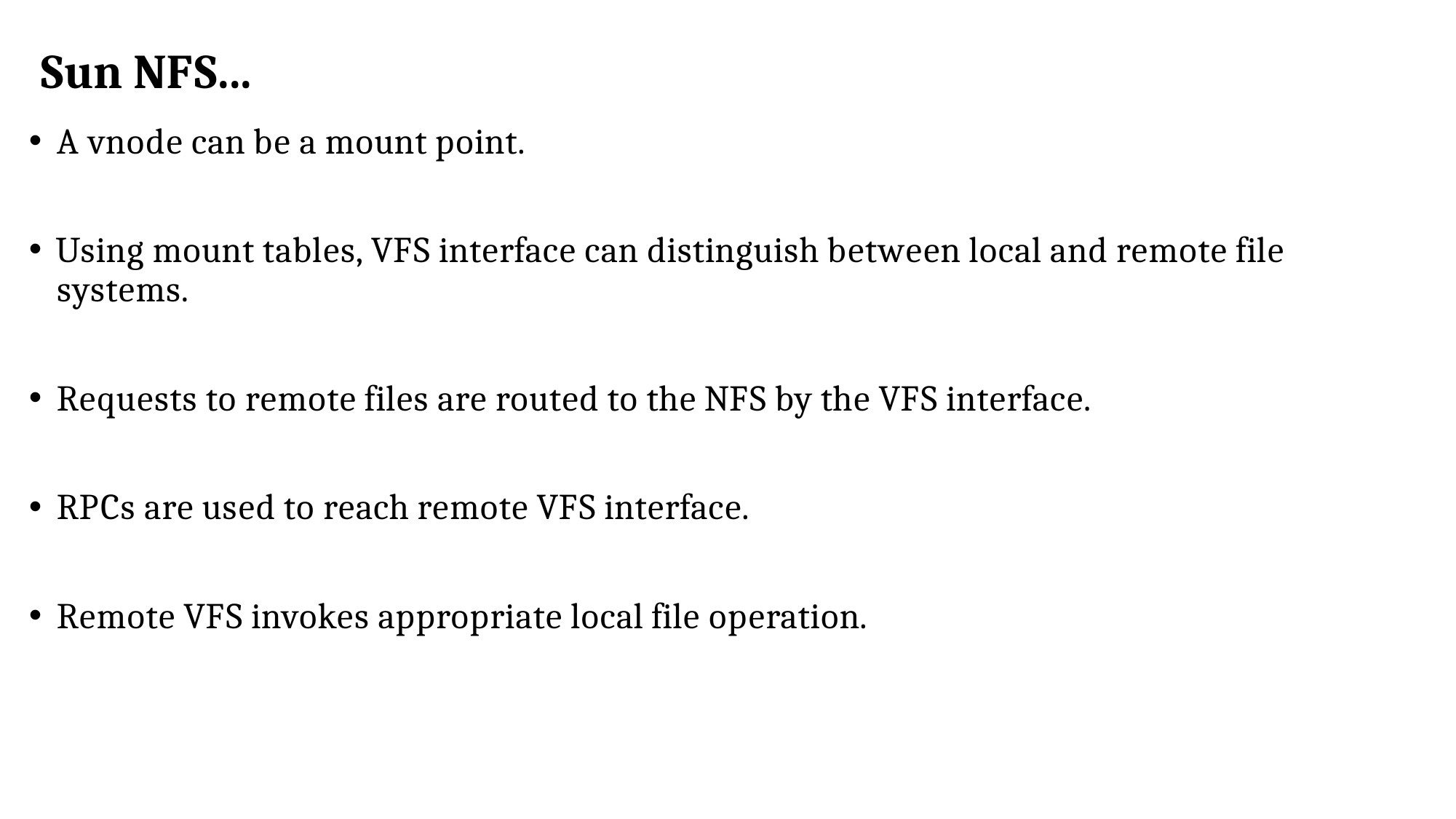

# Sun NFS...
A vnode can be a mount point.

Using mount tables, VFS interface can distinguish between local and remote file systems.

Requests to remote files are routed to the NFS by the VFS interface.

RPCs are used to reach remote VFS interface.

Remote VFS invokes appropriate local file operation.